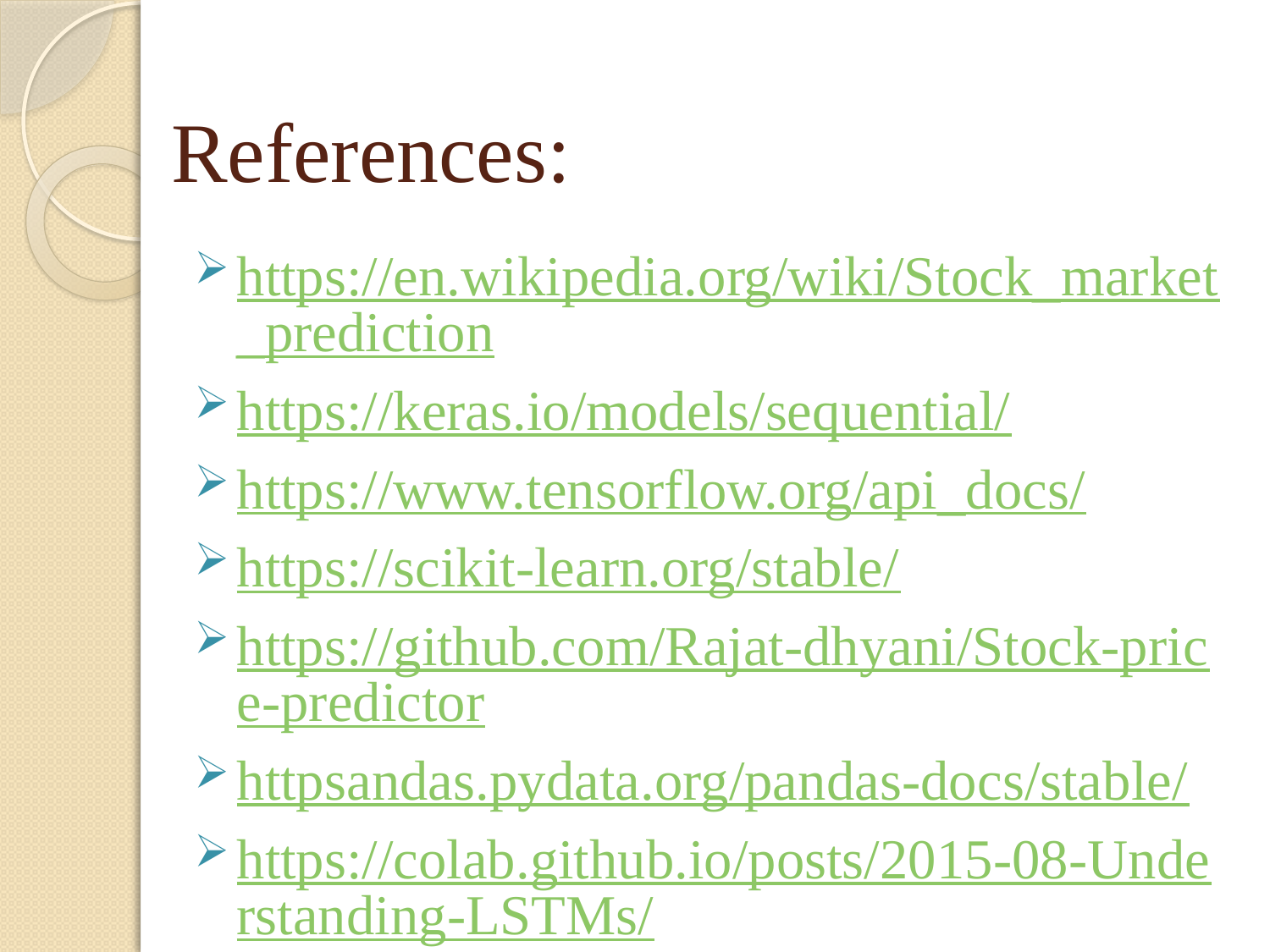

# References:
https://en.wikipedia.org/wiki/Stock_market_prediction
https://keras.io/models/sequential/
https://www.tensorflow.org/api_docs/
https://scikit-learn.org/stable/
https://github.com/Rajat-dhyani/Stock-price-predictor
httpsandas.pydata.org/pandas-docs/stable/
https://colab.github.io/posts/2015-08-Understanding-LSTMs/
https://en.wikipedia.org/wiki/Deep_learning